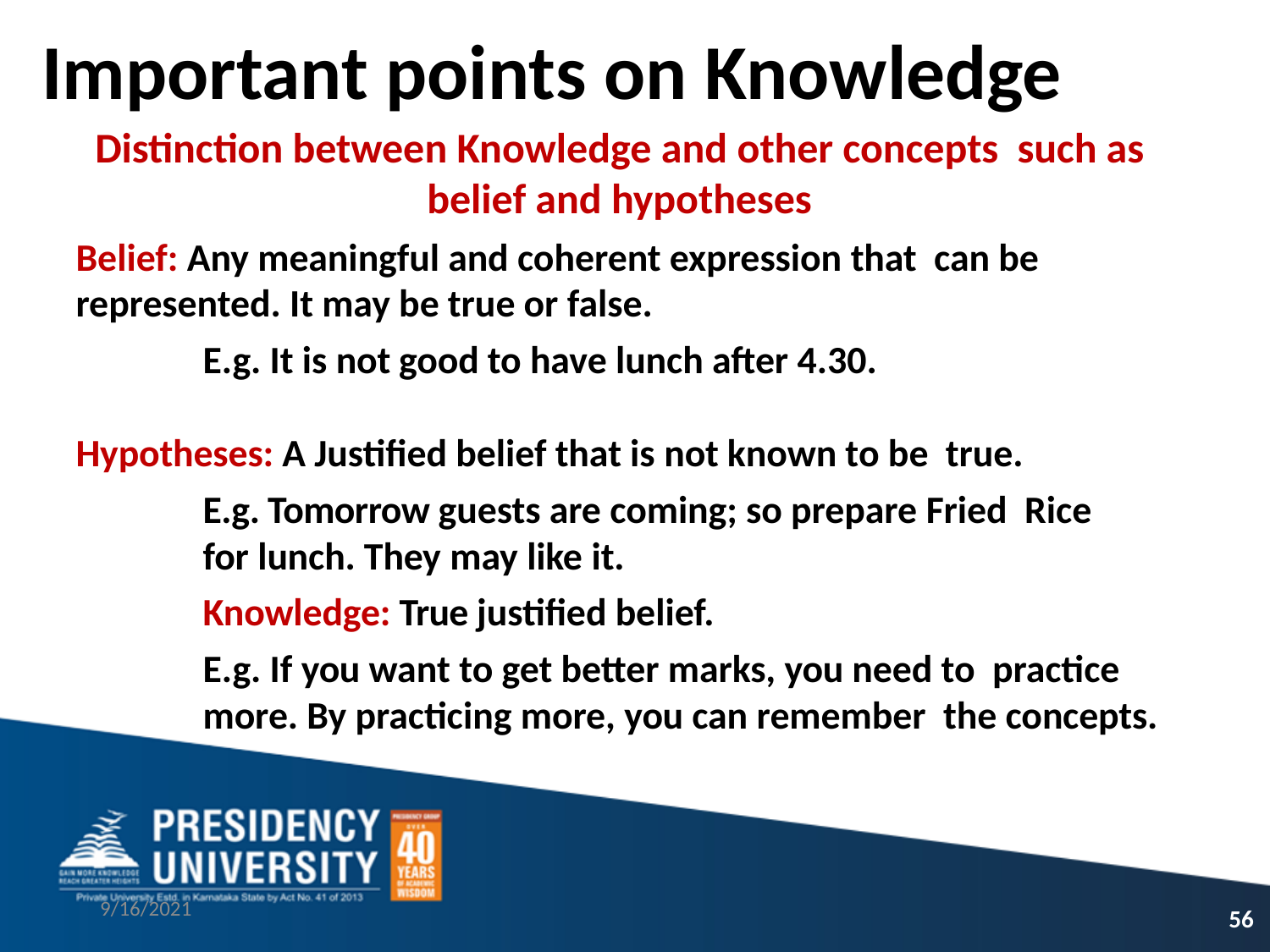

Important points on Knowledge
Distinction between Knowledge and other concepts  such as belief and hypotheses
Belief: Any meaningful and coherent expression that  can be represented. It may be true or false.
E.g. It is not good to have lunch after 4.30.

Hypotheses: A Justified belief that is not known to be  true.
E.g. Tomorrow guests are coming; so prepare Fried  Rice 	for lunch. They may like it.
Knowledge: True justified belief.
E.g. If you want to get better marks, you need to  practice 	more. By practicing more, you can remember  the concepts.
9/16/2021
56